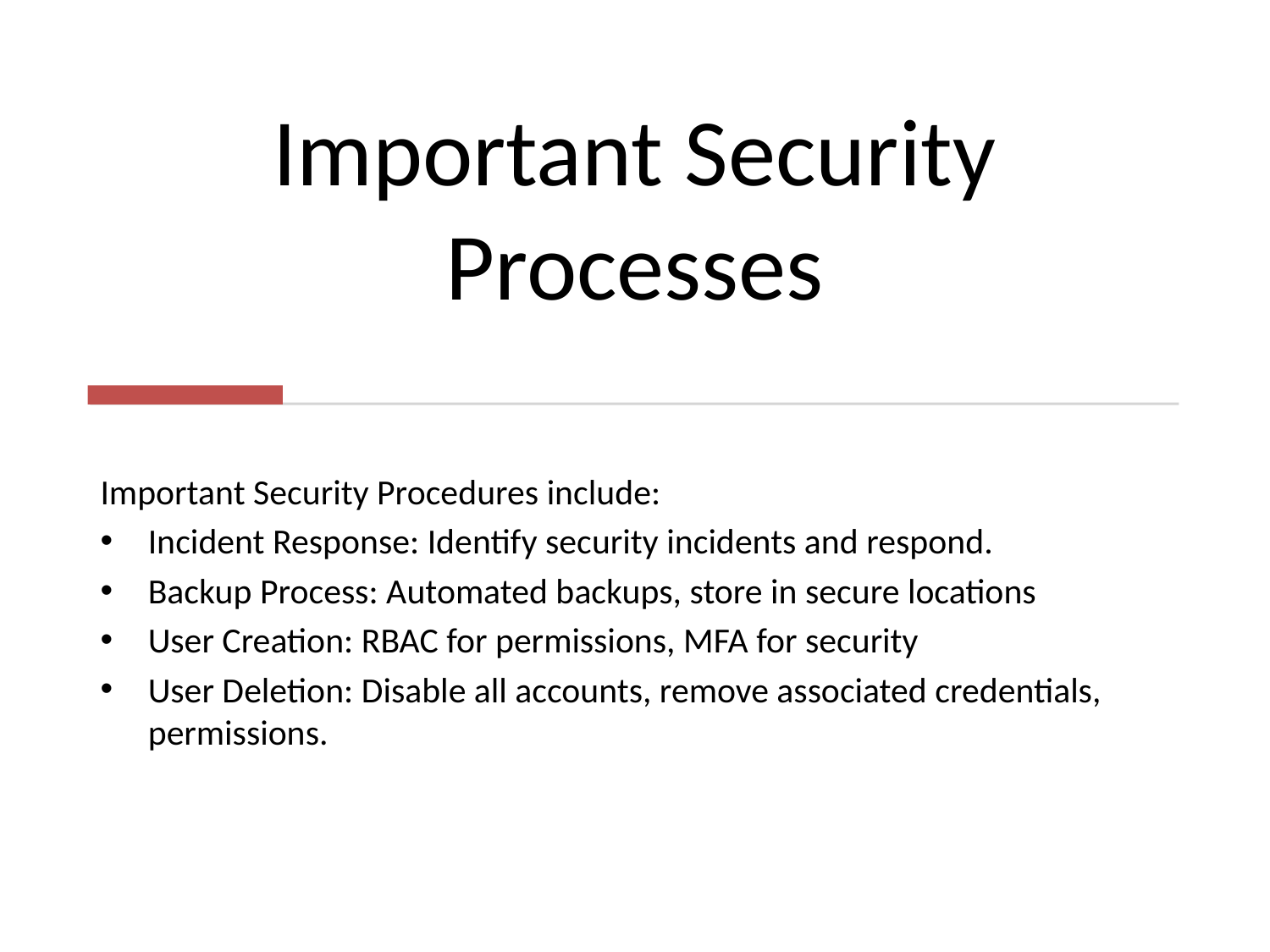

# Important Security Processes

Important Security Procedures include:
Incident Response: Identify security incidents and respond.
Backup Process: Automated backups, store in secure locations
User Creation: RBAC for permissions, MFA for security
User Deletion: Disable all accounts, remove associated credentials, permissions.